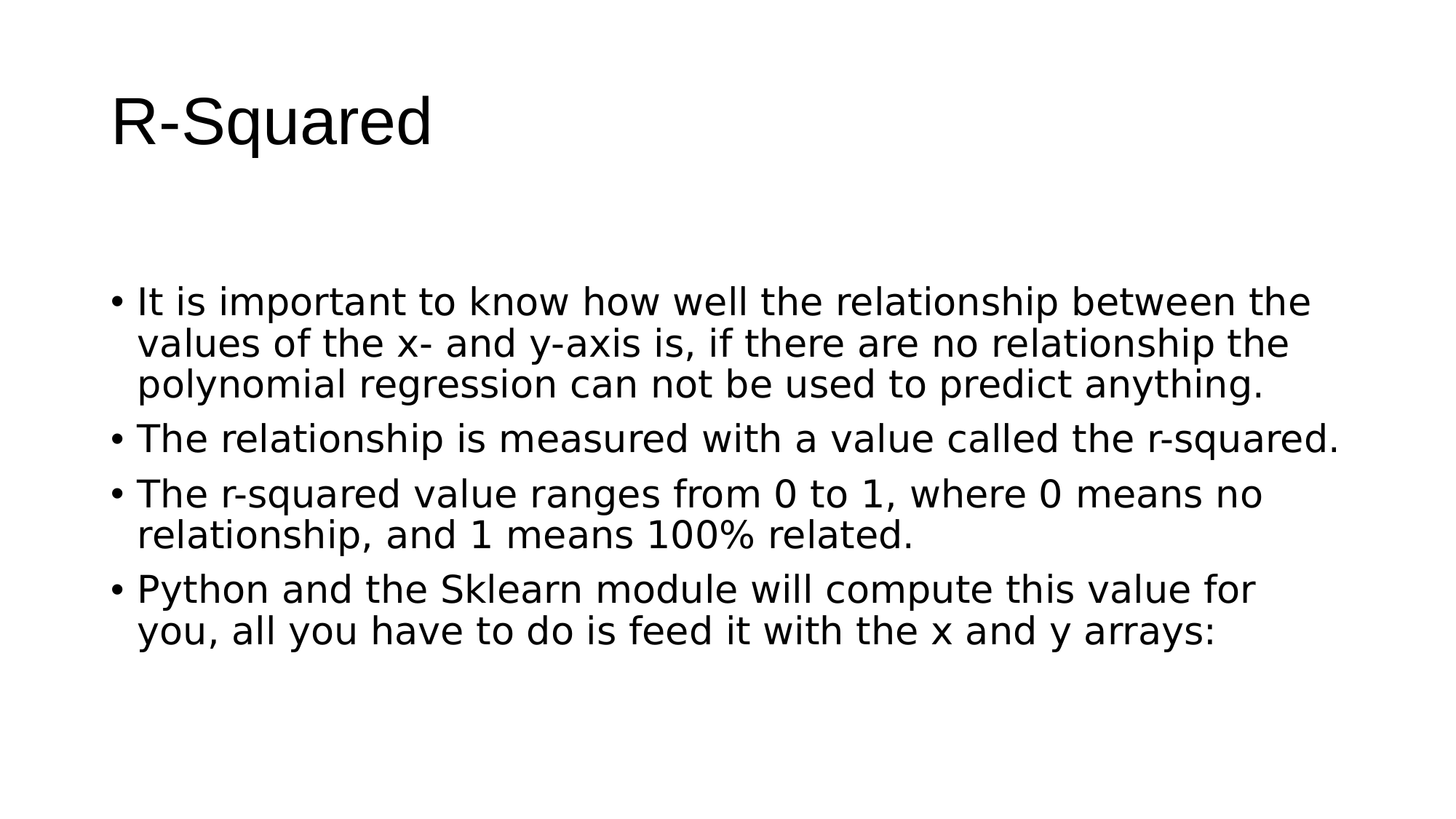

# R-Squared

It is important to know how well the relationship between the values of the x- and y-axis is, if there are no relationship the polynomial regression can not be used to predict anything.
The relationship is measured with a value called the r-squared.
The r-squared value ranges from 0 to 1, where 0 means no relationship, and 1 means 100% related.
Python and the Sklearn module will compute this value for you, all you have to do is feed it with the x and y arrays: